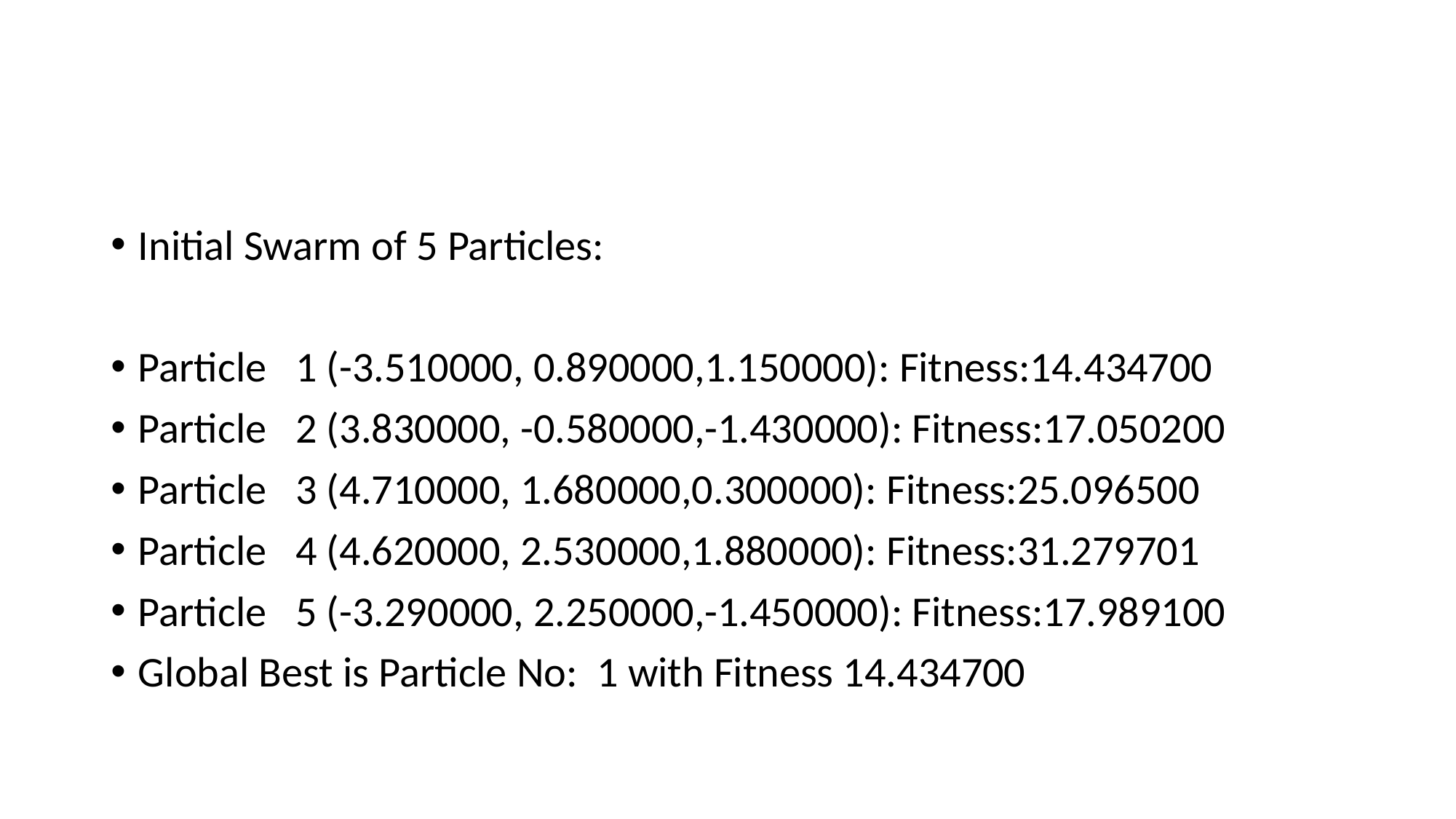

#
Initial Swarm of 5 Particles:

Particle   1 (-3.510000, 0.890000,1.150000): Fitness:14.434700
Particle   2 (3.830000, -0.580000,-1.430000): Fitness:17.050200
Particle   3 (4.710000, 1.680000,0.300000): Fitness:25.096500
Particle   4 (4.620000, 2.530000,1.880000): Fitness:31.279701
Particle   5 (-3.290000, 2.250000,-1.450000): Fitness:17.989100
Global Best is Particle No:  1 with Fitness 14.434700